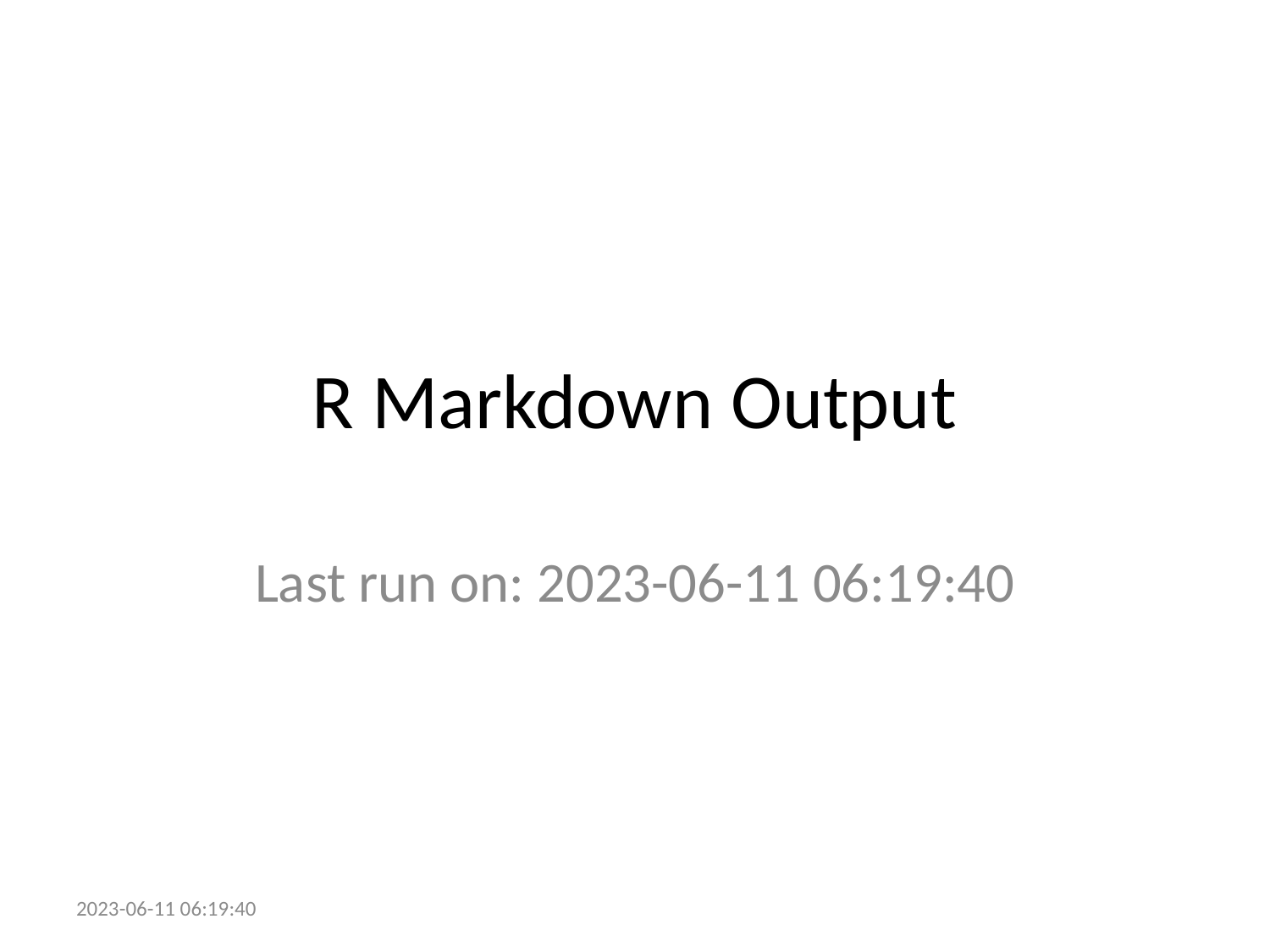

# R Markdown Output
Last run on: 2023-06-11 06:19:40
2023-06-11 06:19:40